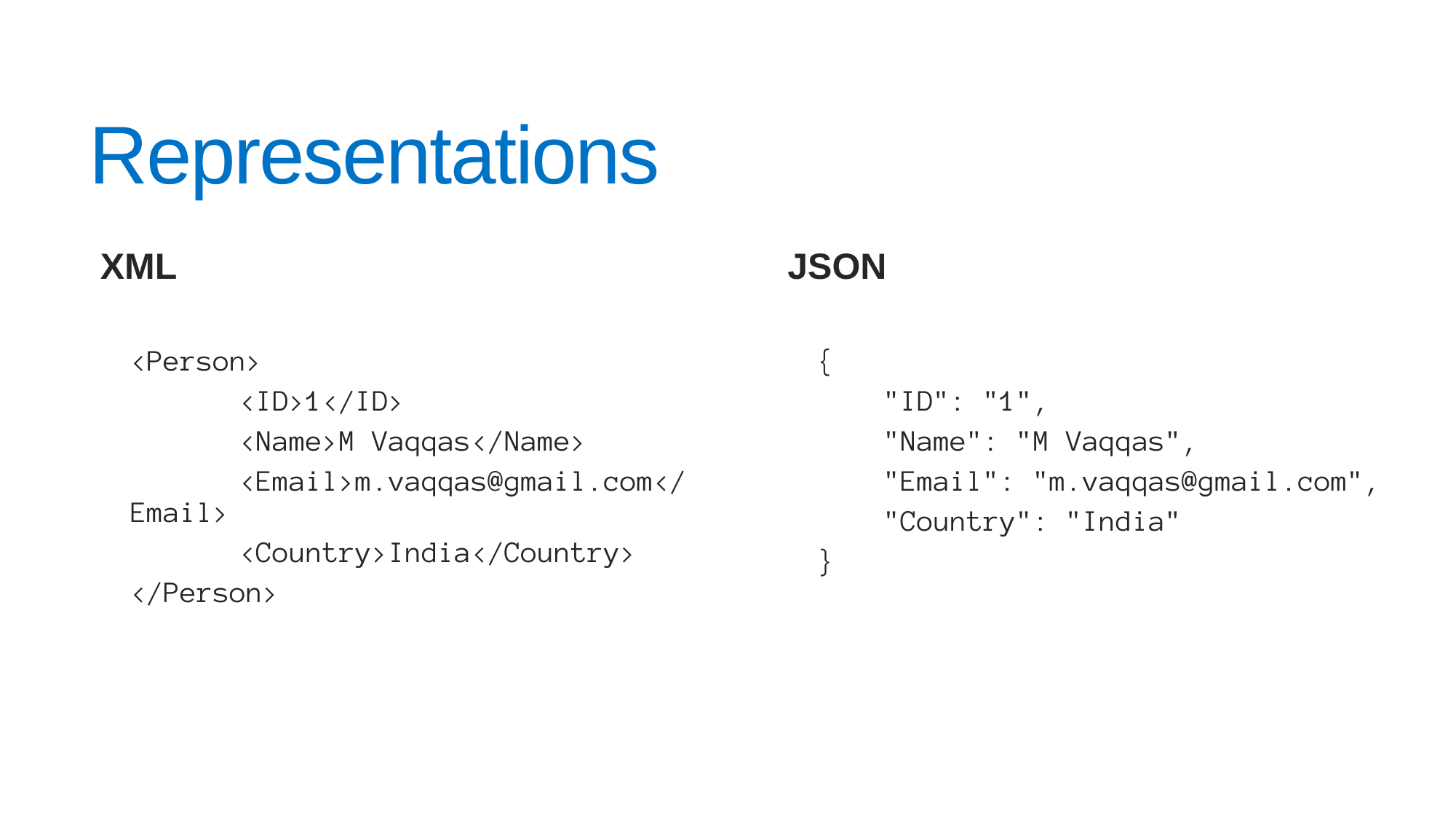

# Representations
XML

<Person>
	<ID>1</ID>
	<Name>M Vaqqas</Name>
	<Email>m.vaqqas@gmail.com</Email>
	<Country>India</Country>
</Person>

JSON

{
    "ID": "1",
    "Name": "M Vaqqas",
    "Email": "m.vaqqas@gmail.com",
    "Country": "India"
}